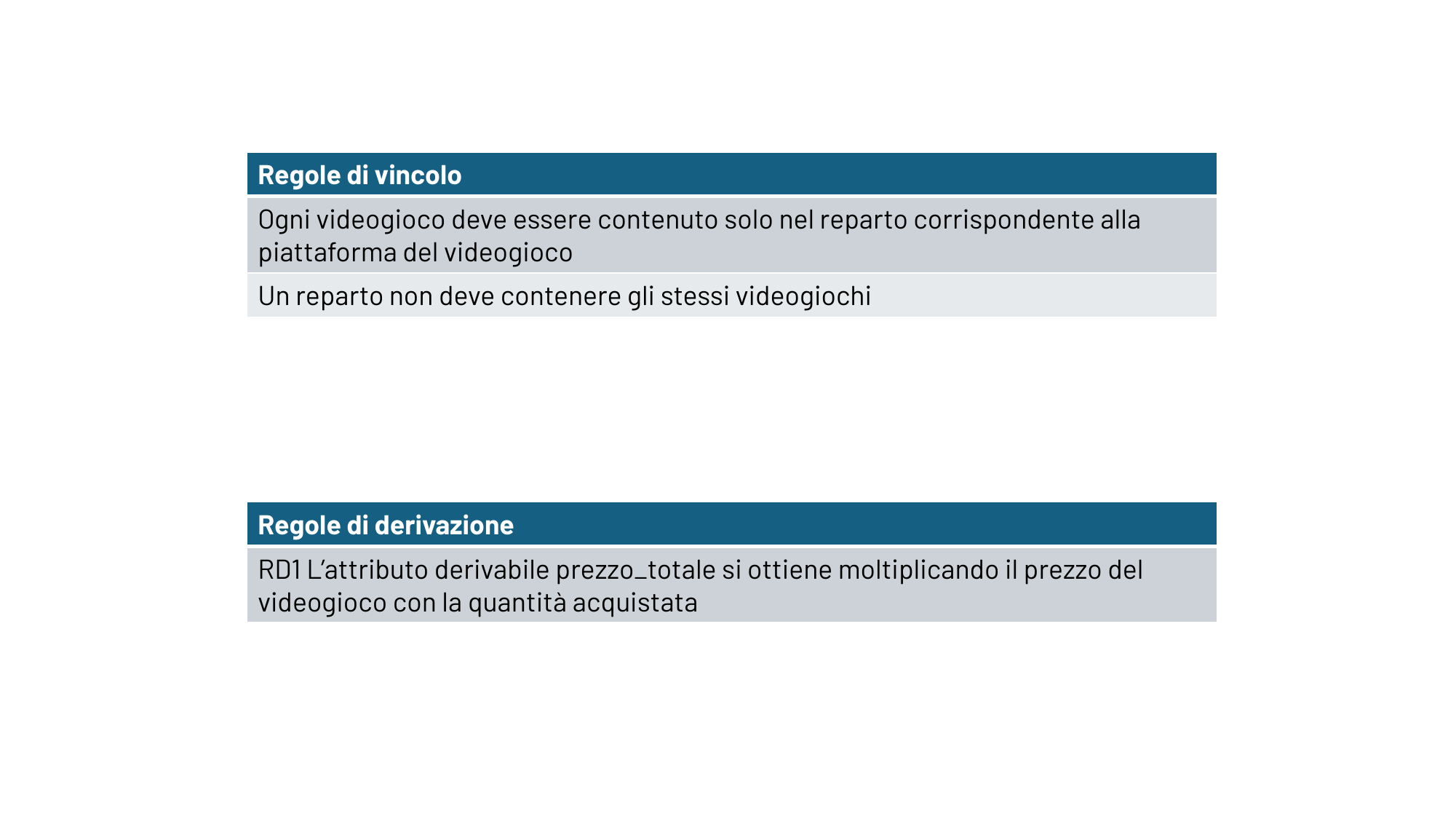

| Regole di vincolo |
| --- |
| Ogni videogioco deve essere contenuto solo nel reparto corrispondente alla piattaforma del videogioco |
| Un reparto non deve contenere gli stessi videogiochi |
| Regole di derivazione |
| --- |
| RD1 L’attributo derivabile prezzo\_totale si ottiene moltiplicando il prezzo del videogioco con la quantità acquistata |